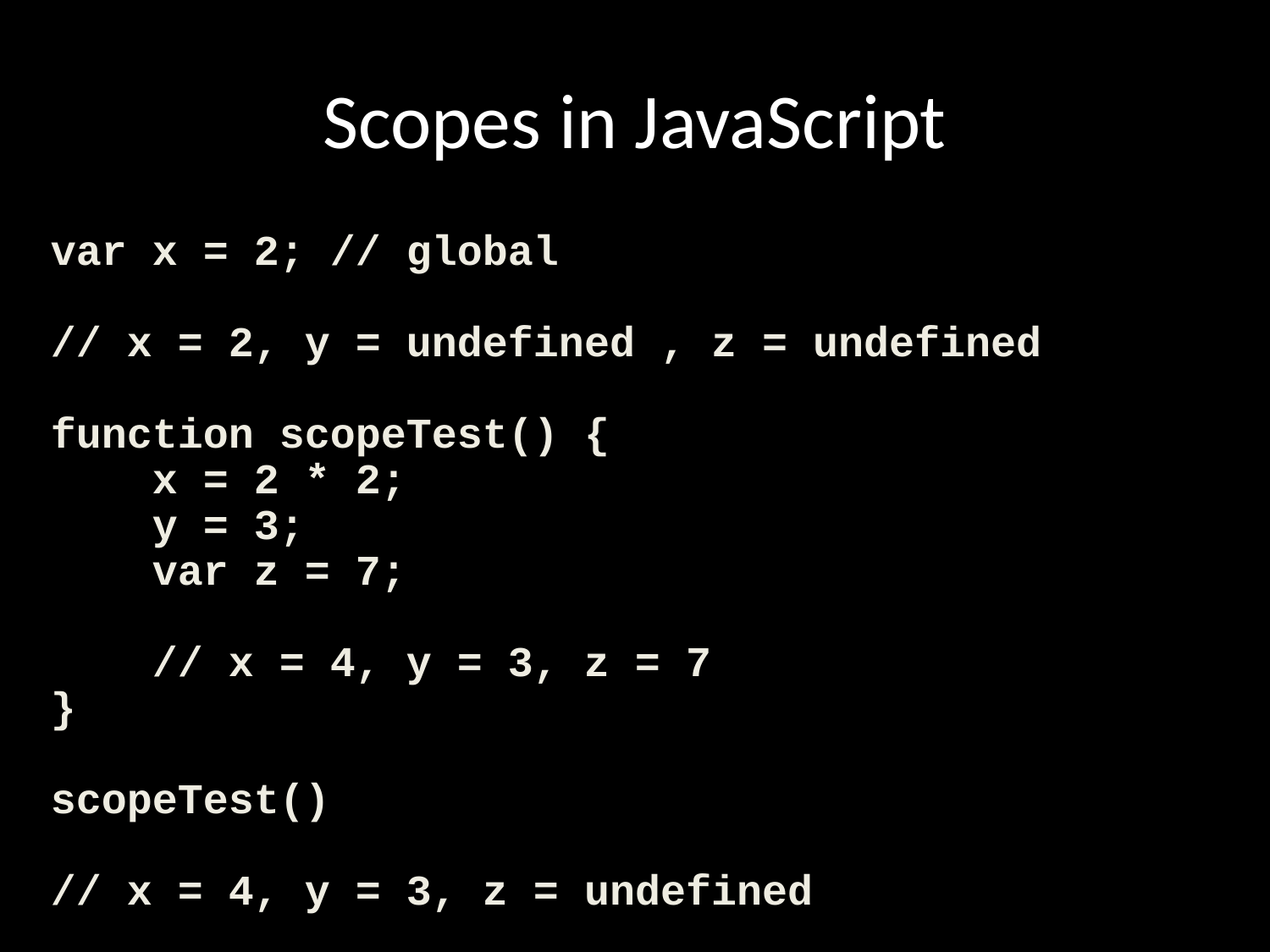

Scopes in JavaScript
var x = 2; // global

// x = 2, y = undefined , z = undefined

function scopeTest() {
    x = 2 * 2;
    y = 3;
    var z = 7;

    // x = 4, y = 3, z = 7
}

scopeTest()

// x = 4, y = 3, z = undefined